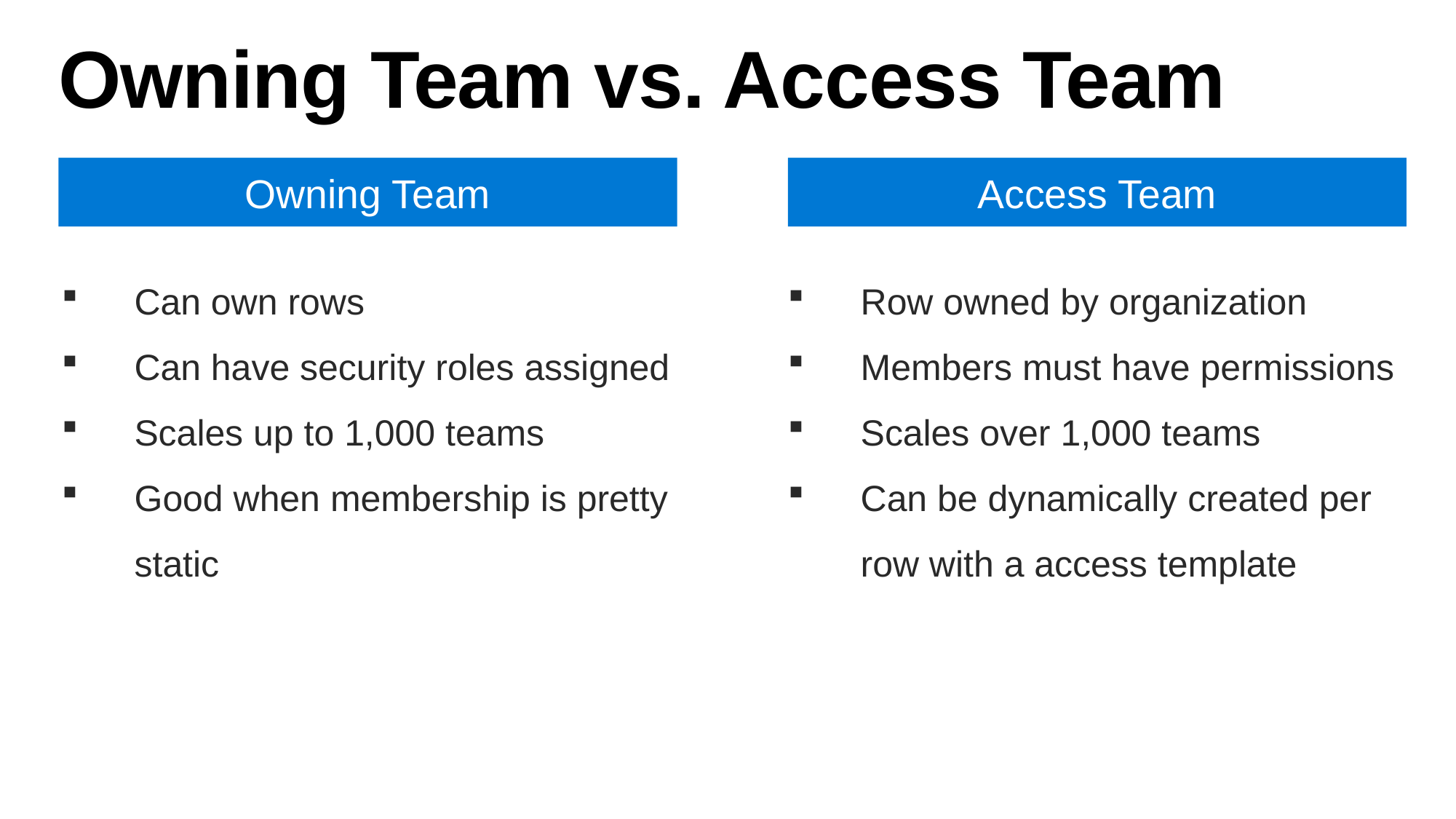

# Owning Team vs. Access Team
Owning Team
Access Team
Can own rows
Can have security roles assigned
Scales up to 1,000 teams
Good when membership is pretty static

Row owned by organization
Members must have permissions
Scales over 1,000 teams
Can be dynamically created per row with a access template